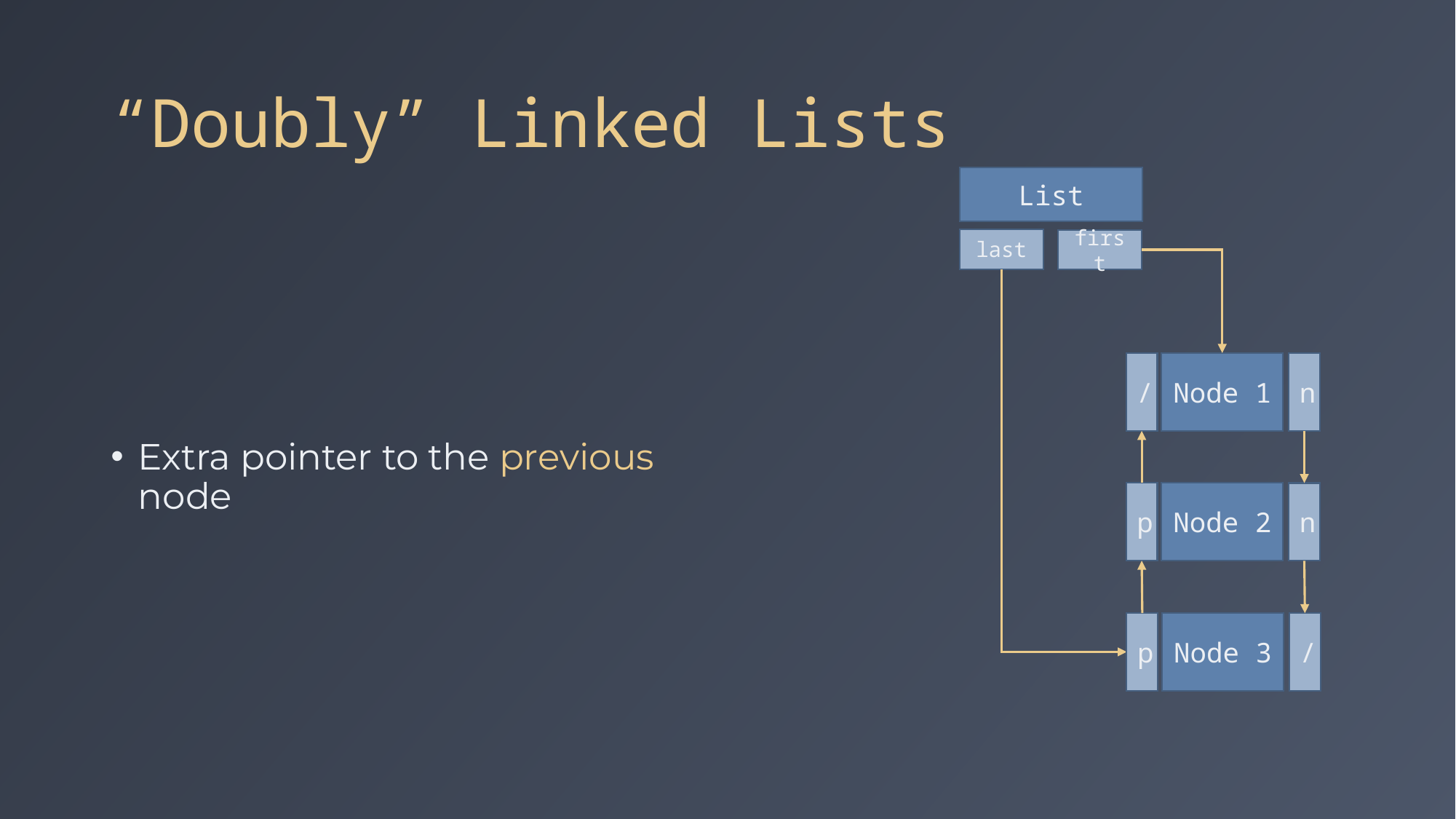

# “Doubly” Linked Lists
List
Extra pointer to the previous node
last
first
Node 1
/
n
Node 2
p
n
Node 3
p
/